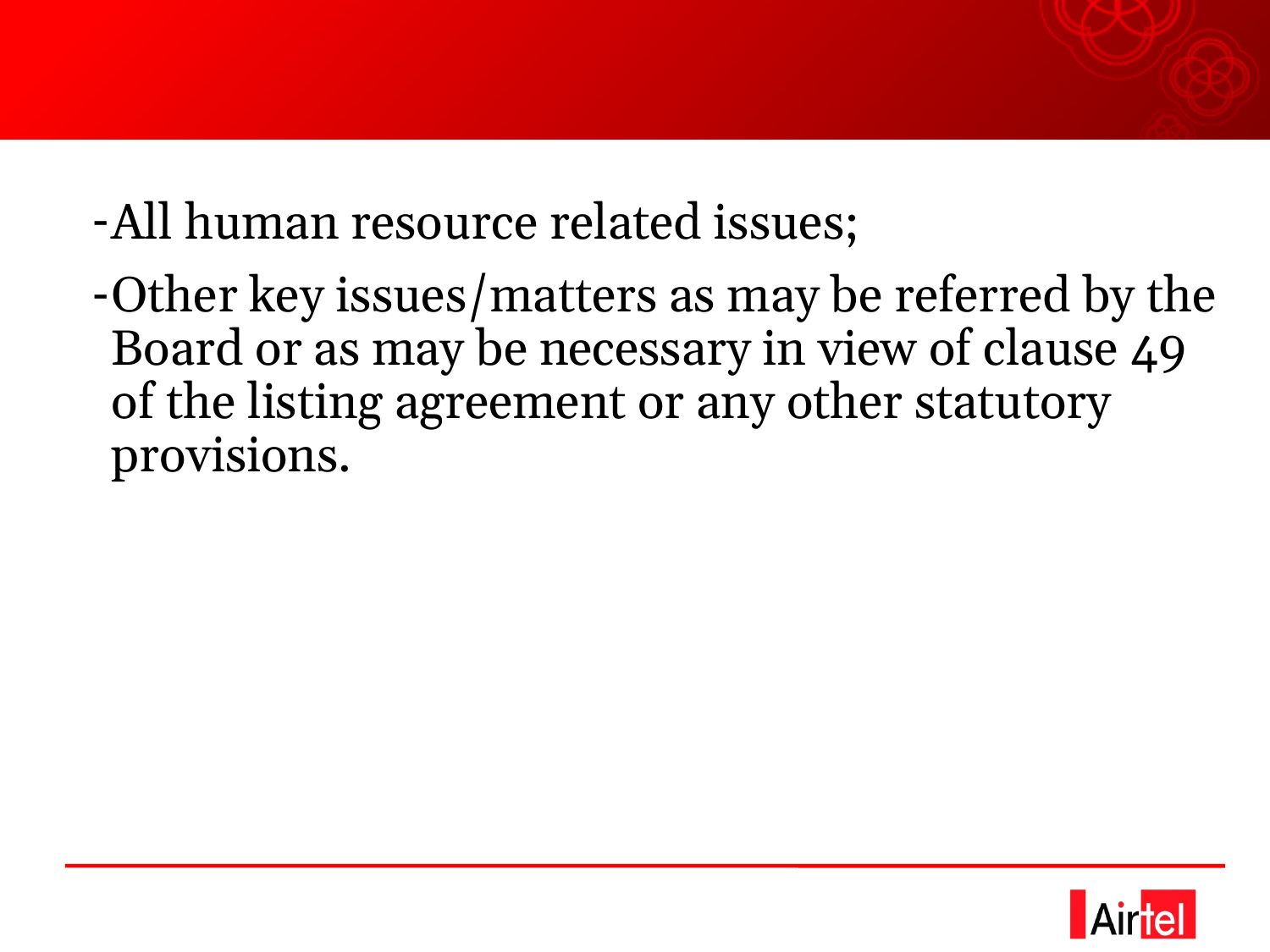

All human resource related issues;
Other key issues/matters as may be referred by the Board or as may be necessary in view of clause 49 of the listing agreement or any other statutory provisions.